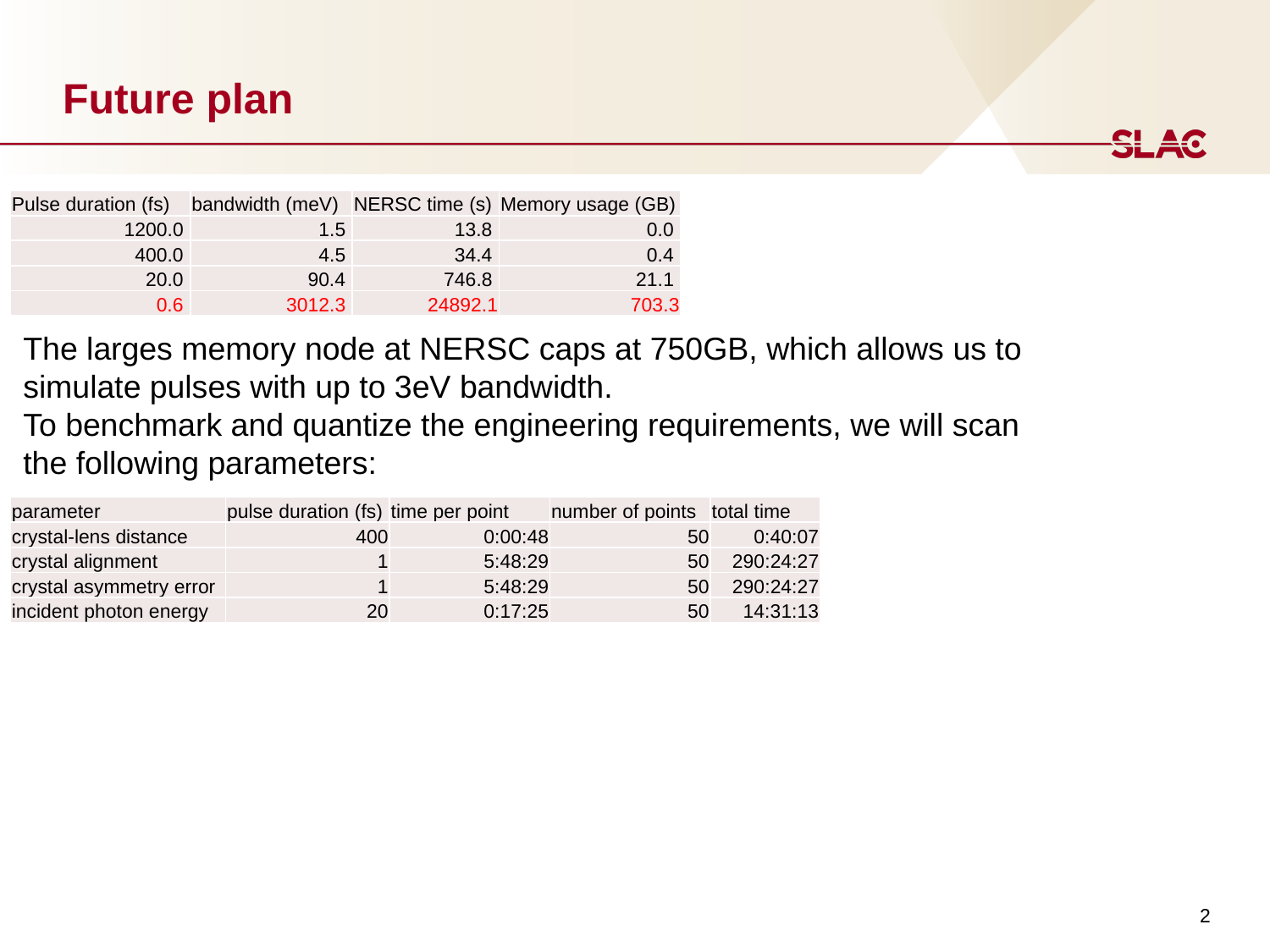

# Future plan
| Pulse duration (fs) | bandwidth (meV) | NERSC time (s) | Memory usage (GB) |
| --- | --- | --- | --- |
| 1200.0 | 1.5 | 13.8 | 0.0 |
| 400.0 | 4.5 | 34.4 | 0.4 |
| 20.0 | 90.4 | 746.8 | 21.1 |
| 0.6 | 3012.3 | 24892.1 | 703.3 |
The larges memory node at NERSC caps at 750GB, which allows us to simulate pulses with up to 3eV bandwidth.
To benchmark and quantize the engineering requirements, we will scan the following parameters:

| parameter | pulse duration (fs) | time per point | number of points | total time |
| --- | --- | --- | --- | --- |
| crystal-lens distance | 400 | 0:00:48 | 50 | 0:40:07 |
| crystal alignment | 1 | 5:48:29 | 50 | 290:24:27 |
| crystal asymmetry error | 1 | 5:48:29 | 50 | 290:24:27 |
| incident photon energy | 20 | 0:17:25 | 50 | 14:31:13 |
2